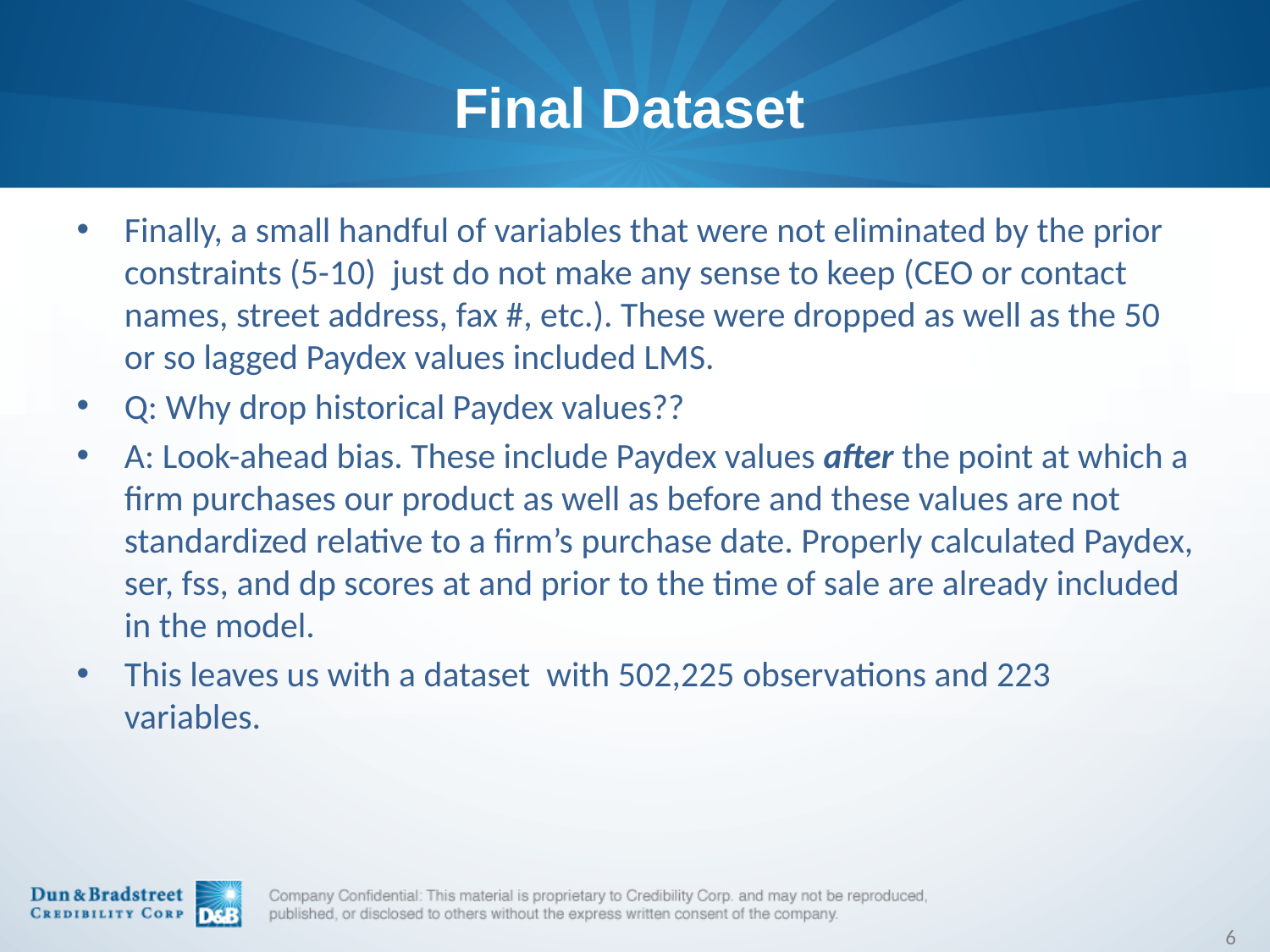

# Final Dataset
Finally, a small handful of variables that were not eliminated by the prior constraints (5-10)  just do not make any sense to keep (CEO or contact names, street address, fax #, etc.). These were dropped as well as the 50 or so lagged Paydex values included LMS.
Q: Why drop historical Paydex values??
A: Look-ahead bias. These include Paydex values after the point at which a firm purchases our product as well as before and these values are not standardized relative to a firm’s purchase date. Properly calculated Paydex, ser, fss, and dp scores at and prior to the time of sale are already included in the model.
This leaves us with a dataset  with 502,225 observations and 223 variables.

6